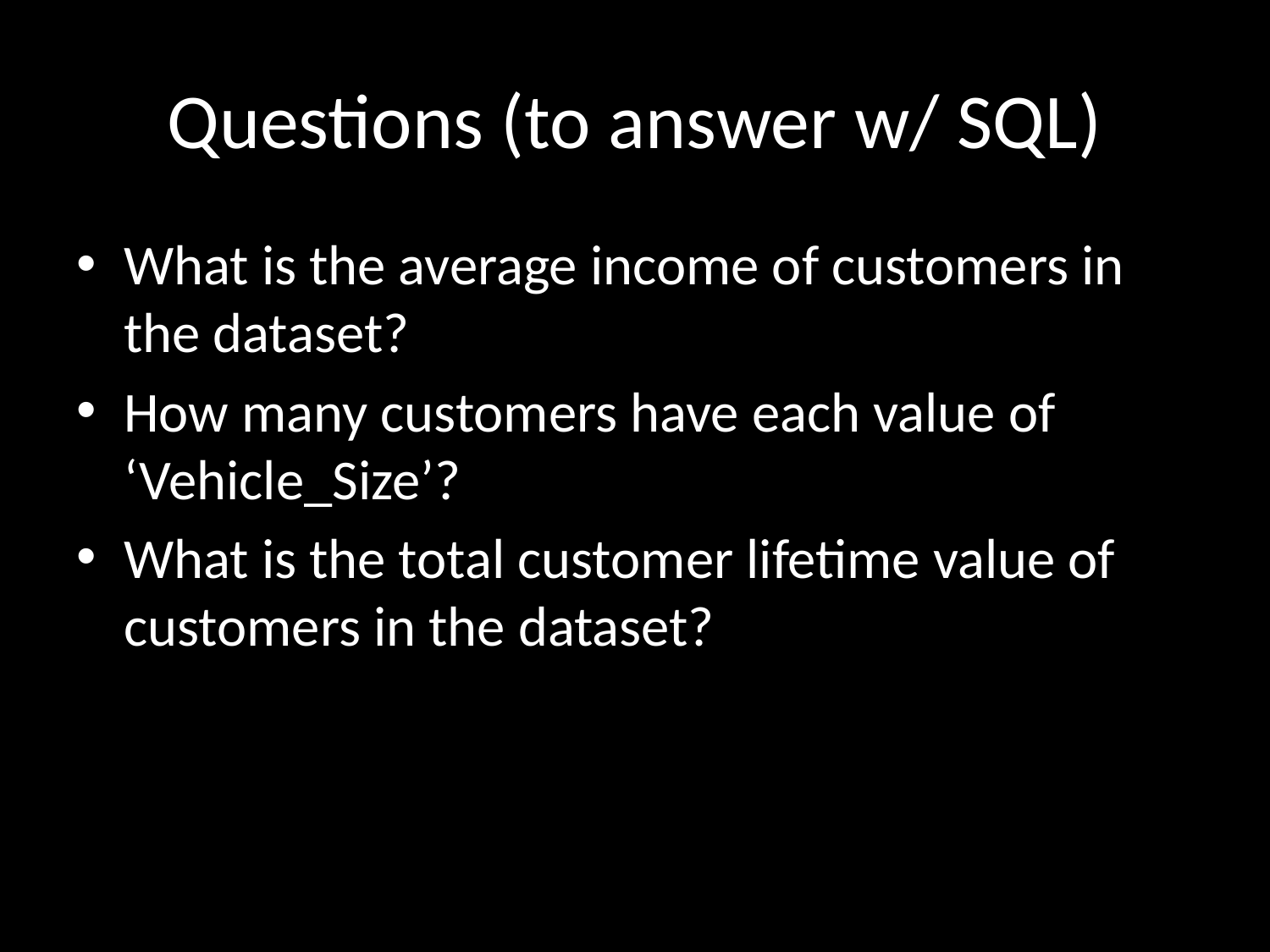

# Questions (to answer w/ SQL)
What is the average income of customers in the dataset?
How many customers have each value of ‘Vehicle_Size’?
What is the total customer lifetime value of customers in the dataset?